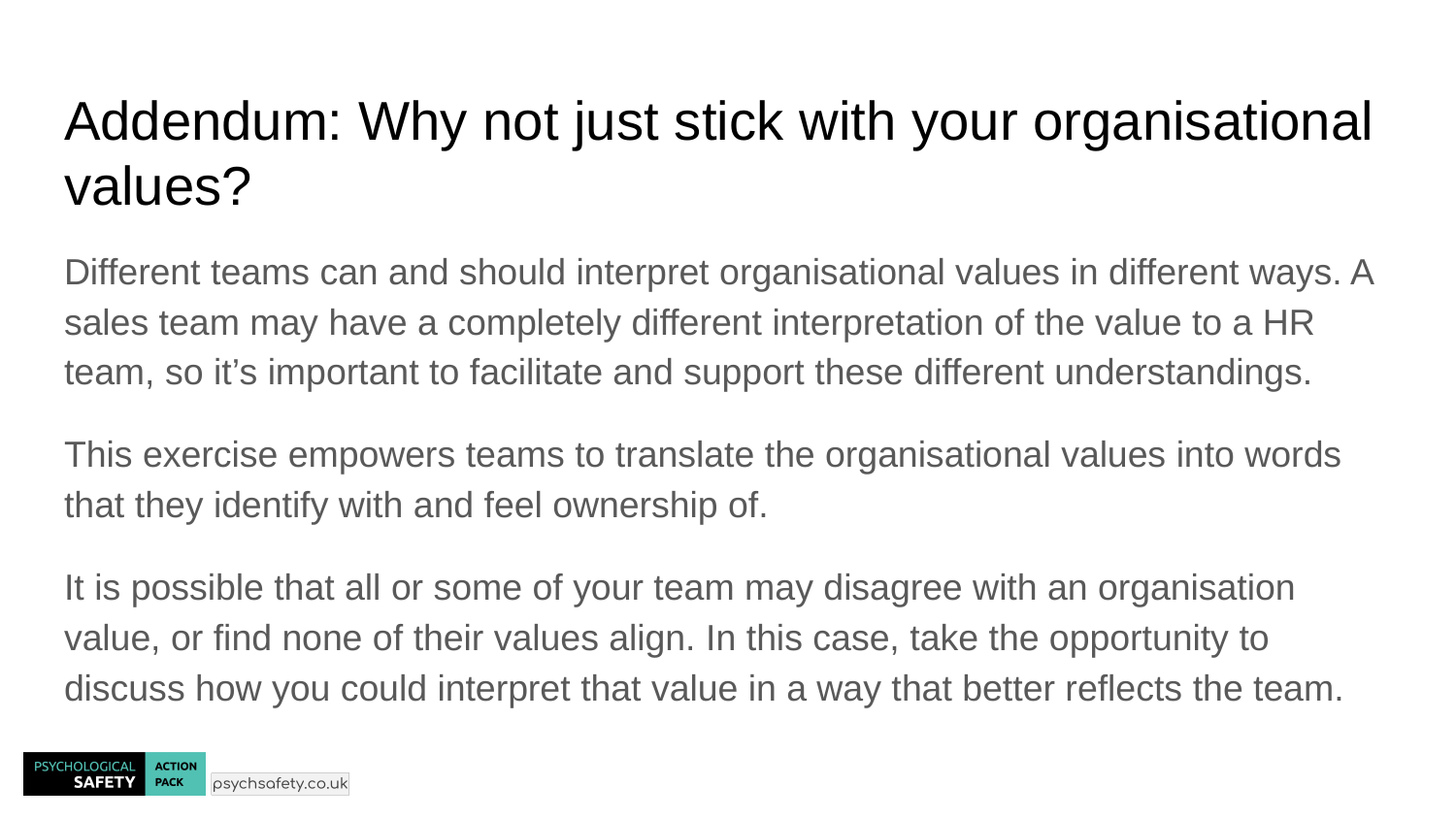

# Addendum: Why not just stick with your organisational values?
Different teams can and should interpret organisational values in different ways. A sales team may have a completely different interpretation of the value to a HR team, so it’s important to facilitate and support these different understandings.
This exercise empowers teams to translate the organisational values into words that they identify with and feel ownership of.
It is possible that all or some of your team may disagree with an organisation value, or find none of their values align. In this case, take the opportunity to discuss how you could interpret that value in a way that better reflects the team.